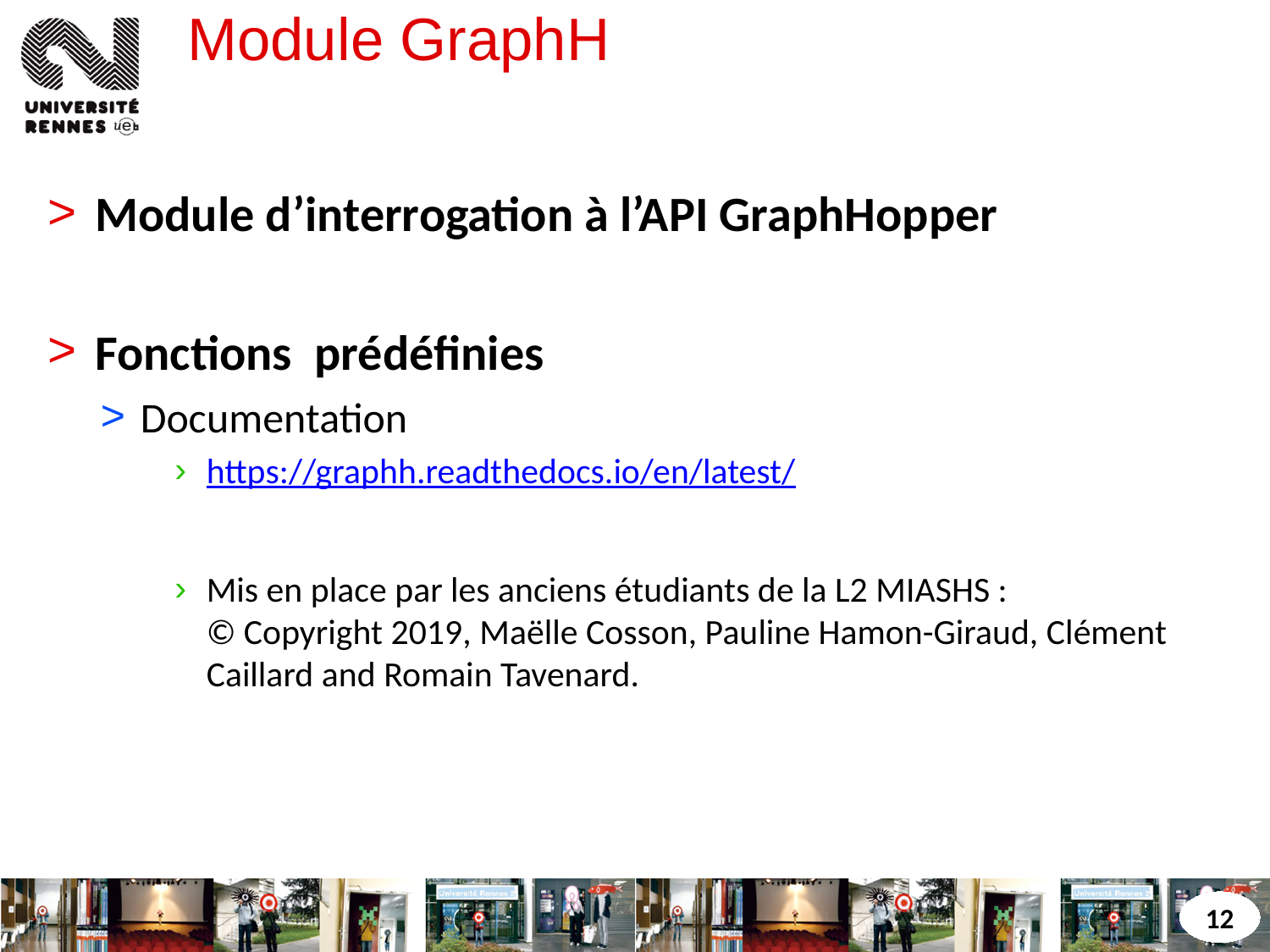

# Module GraphH
Module d’interrogation à l’API GraphHopper

Fonctions  prédéfinies
Documentation
https://graphh.readthedocs.io/en/latest/

Mis en place par les anciens étudiants de la L2 MIASHS :
© Copyright 2019, Maëlle Cosson, Pauline Hamon-Giraud, Clément Caillard and Romain Tavenard.

12